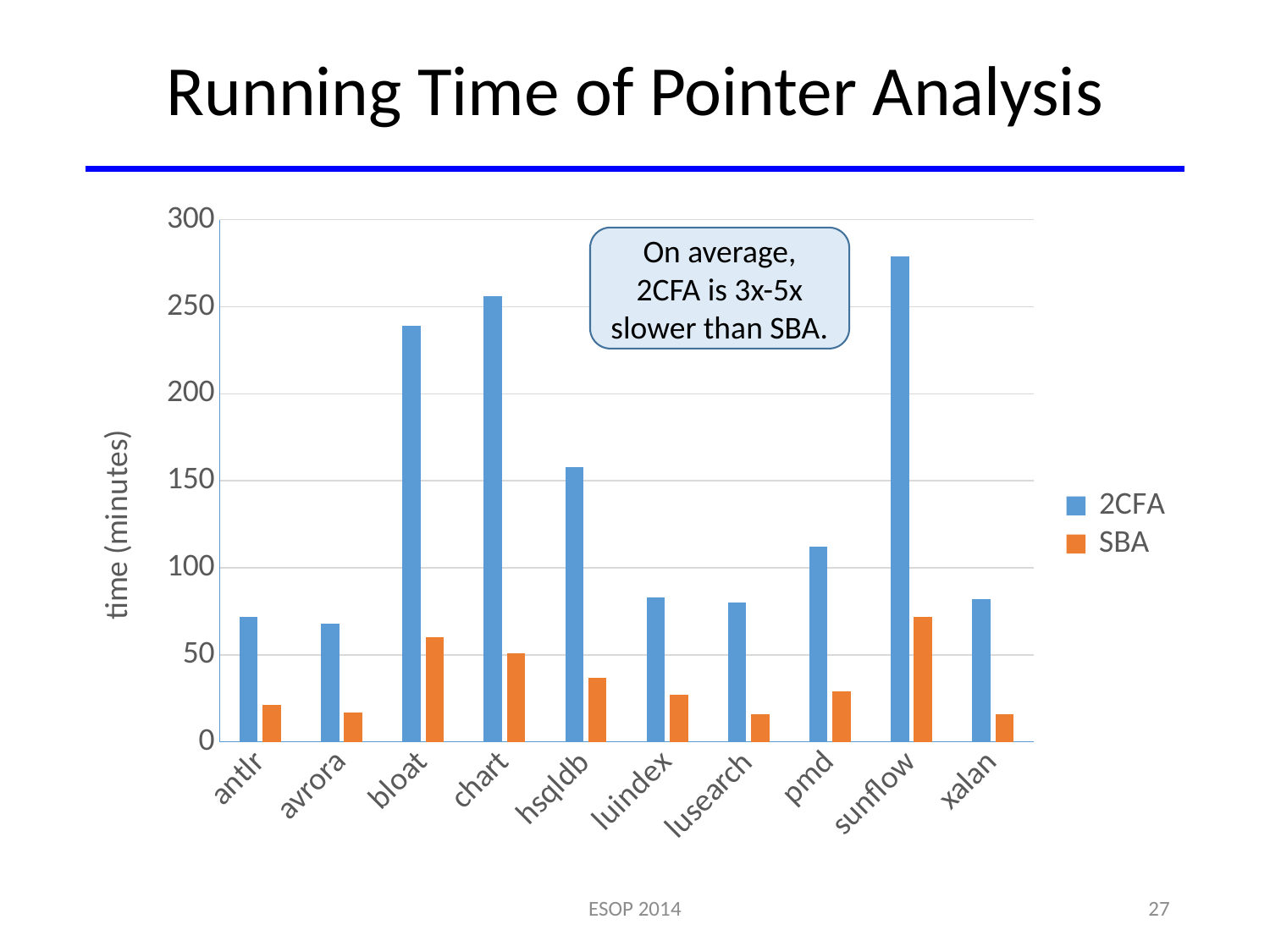

# Running Time of Pointer Analysis

### Chart

| Category |  2CFA |  SBA |
|---|---|---|
| antlr | 72.0 | 21.0 |
| avrora | 68.0 | 17.0 |
| bloat | 239.0 | 60.0 |
| chart | 256.0 | 51.0 |
| hsqldb | 158.0 | 37.0 |
| luindex | 83.0 | 27.0 |
| lusearch | 80.0 | 16.0 |
| pmd | 112.0 | 29.0 |
| sunflow | 279.0 | 72.0 |
| xalan | 82.0 | 16.0 |
On average, 2CFA is 3x-5x slower than SBA.
ESOP 2014
27